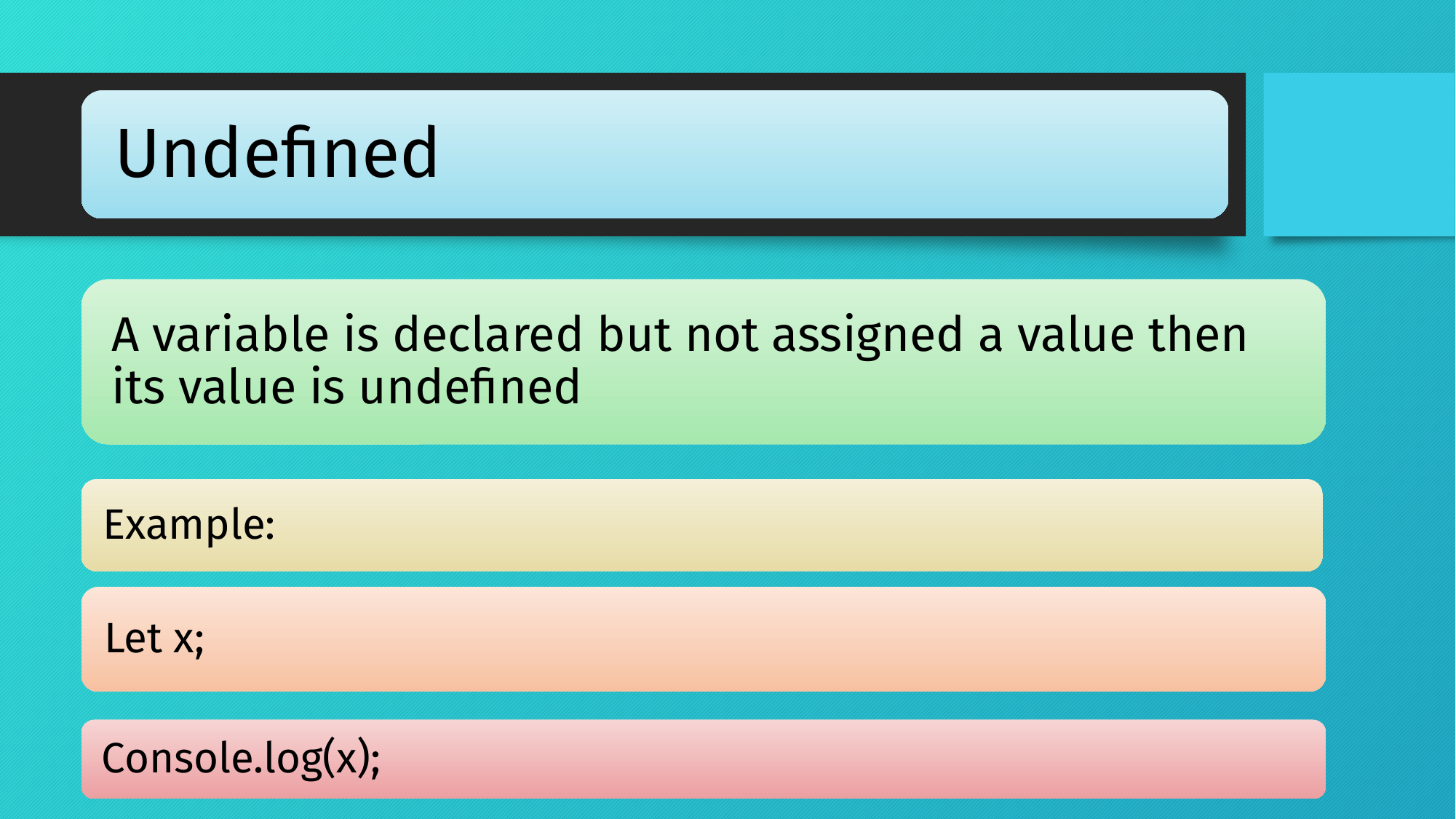

Undefined
A variable is declared but not assigned a value then its value is undefined
Example:
Let x;
Console.log(x);